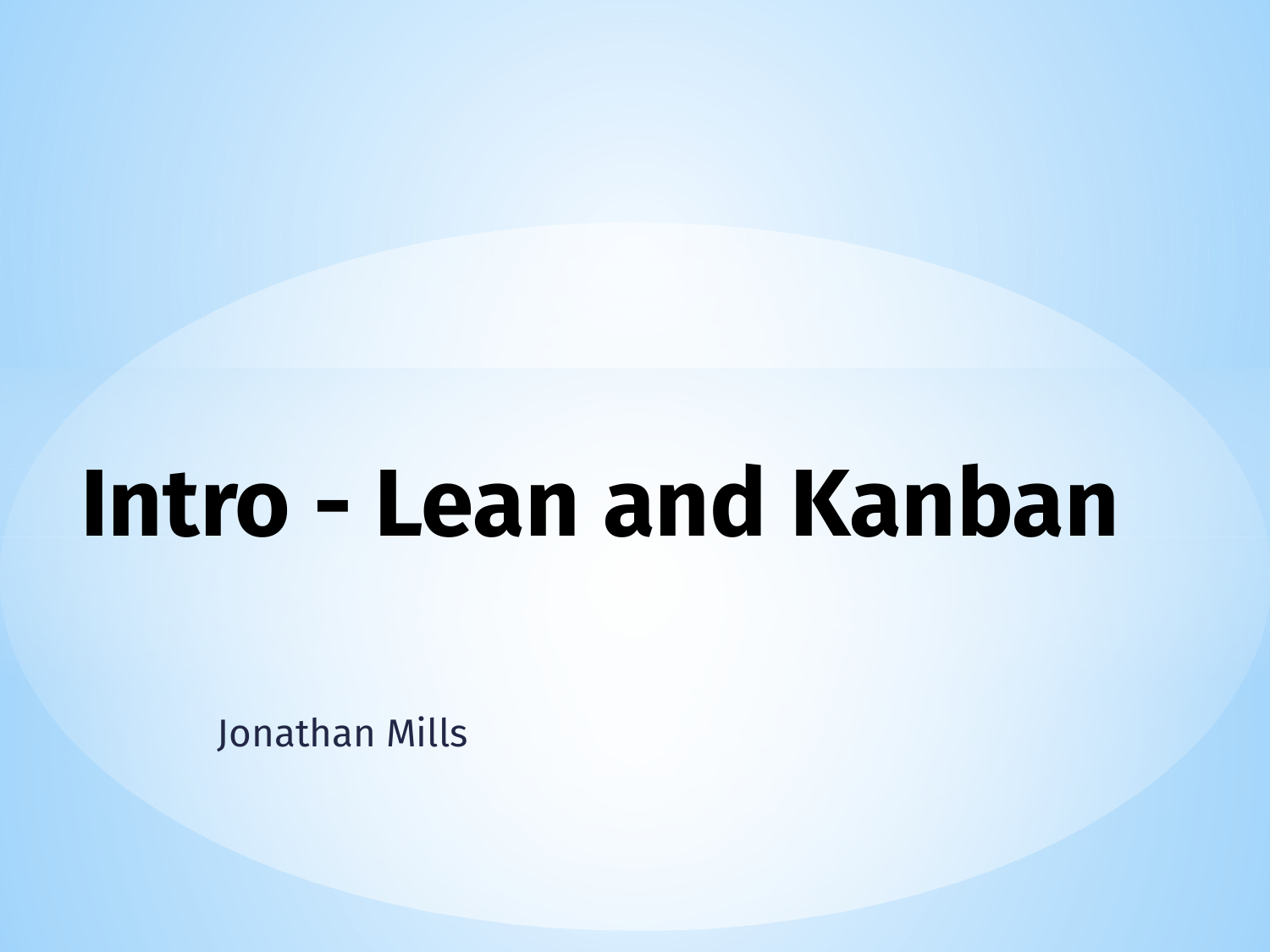

# Intro - Lean and Kanban
Jonathan Mills